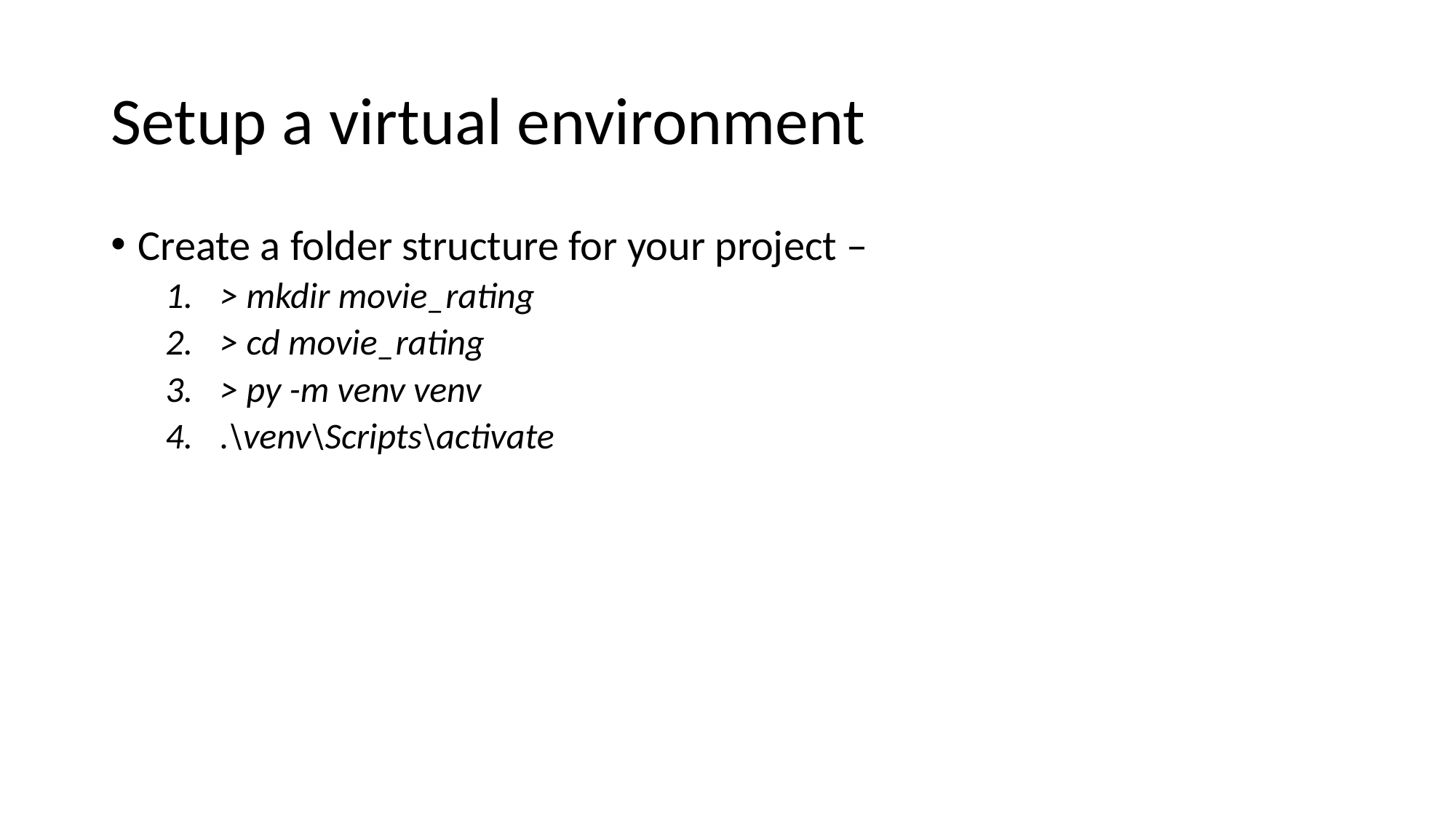

# Setup a virtual environment
Create a folder structure for your project –
> mkdir movie_rating
> cd movie_rating
> py -m venv venv
.\venv\Scripts\activate